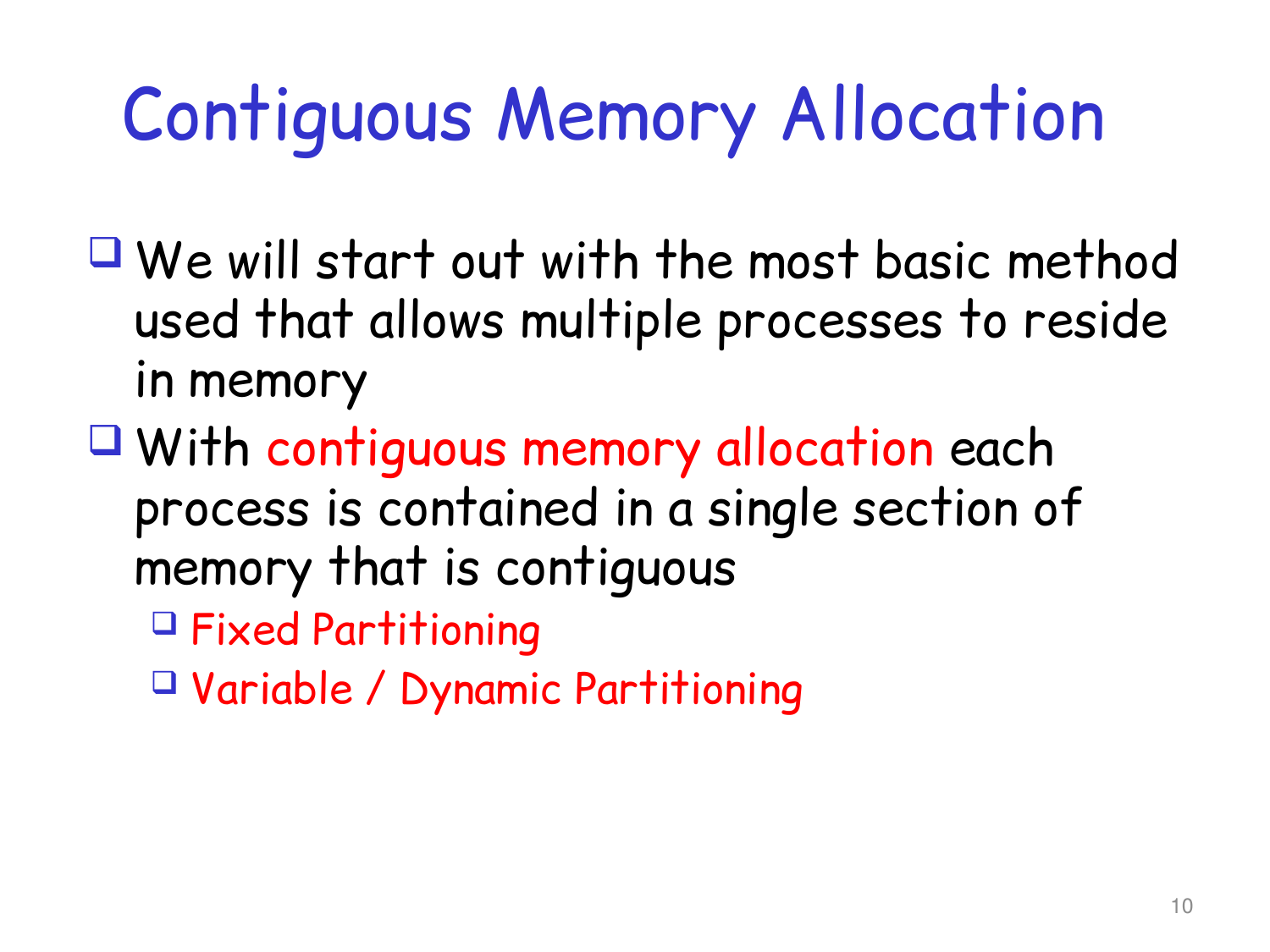

# Contiguous Memory Allocation
We will start out with the most basic method used that allows multiple processes to reside in memory
With contiguous memory allocation each process is contained in a single section of memory that is contiguous
Fixed Partitioning
Variable / Dynamic Partitioning
10